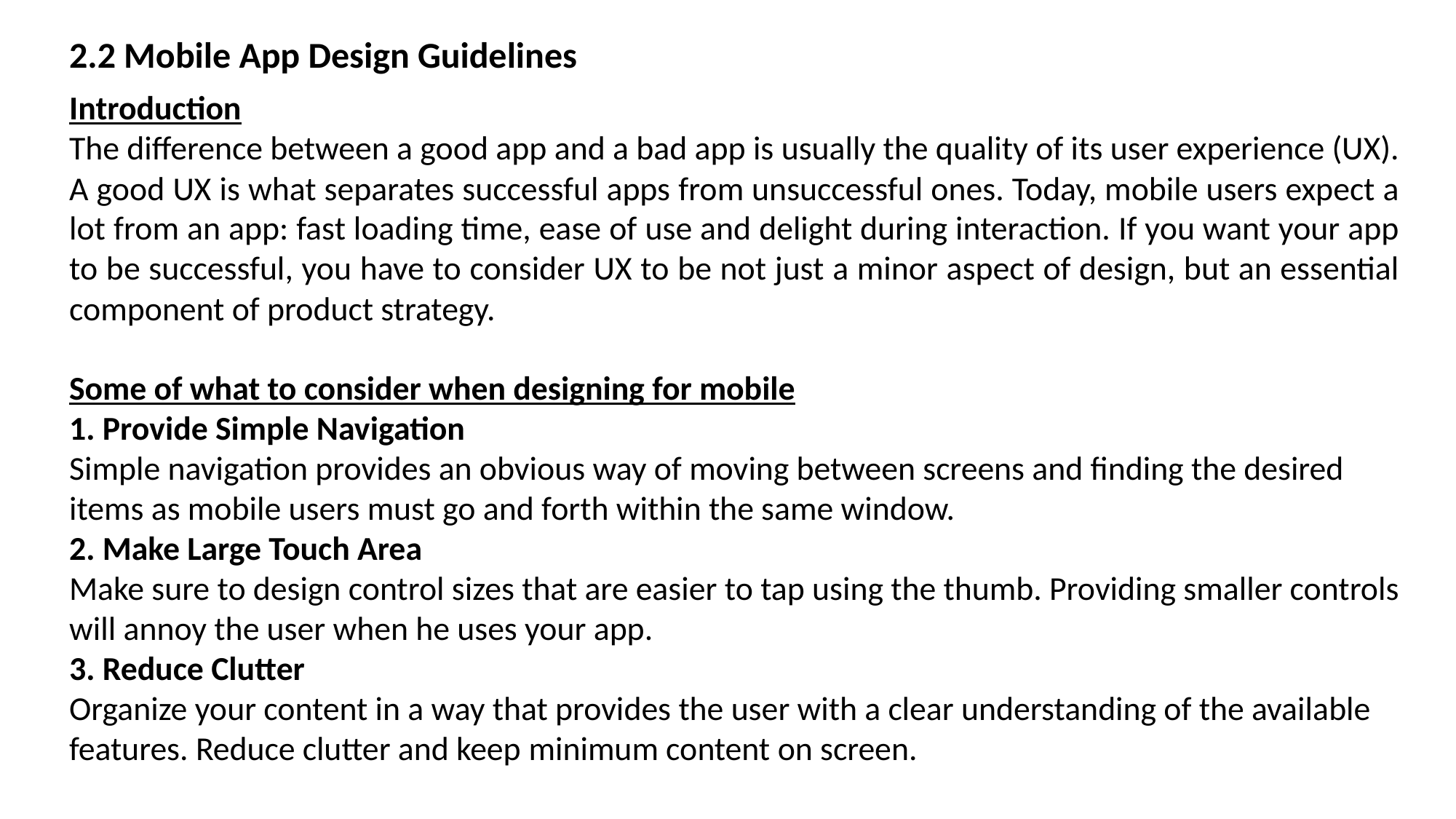

2.2 Mobile App Design Guidelines
Introduction
The difference between a good app and a bad app is usually the quality of its user experience (UX). A good UX is what separates successful apps from unsuccessful ones. Today, mobile users expect a lot from an app: fast loading time, ease of use and delight during interaction. If you want your app to be successful, you have to consider UX to be not just a minor aspect of design, but an essential component of product strategy.

Some of what to consider when designing for mobile
1. Provide Simple Navigation
Simple navigation provides an obvious way of moving between screens and finding the desired items as mobile users must go and forth within the same window.
2. Make Large Touch Area
Make sure to design control sizes that are easier to tap using the thumb. Providing smaller controls will annoy the user when he uses your app.
3. Reduce Clutter
Organize your content in a way that provides the user with a clear understanding of the available features. Reduce clutter and keep minimum content on screen.